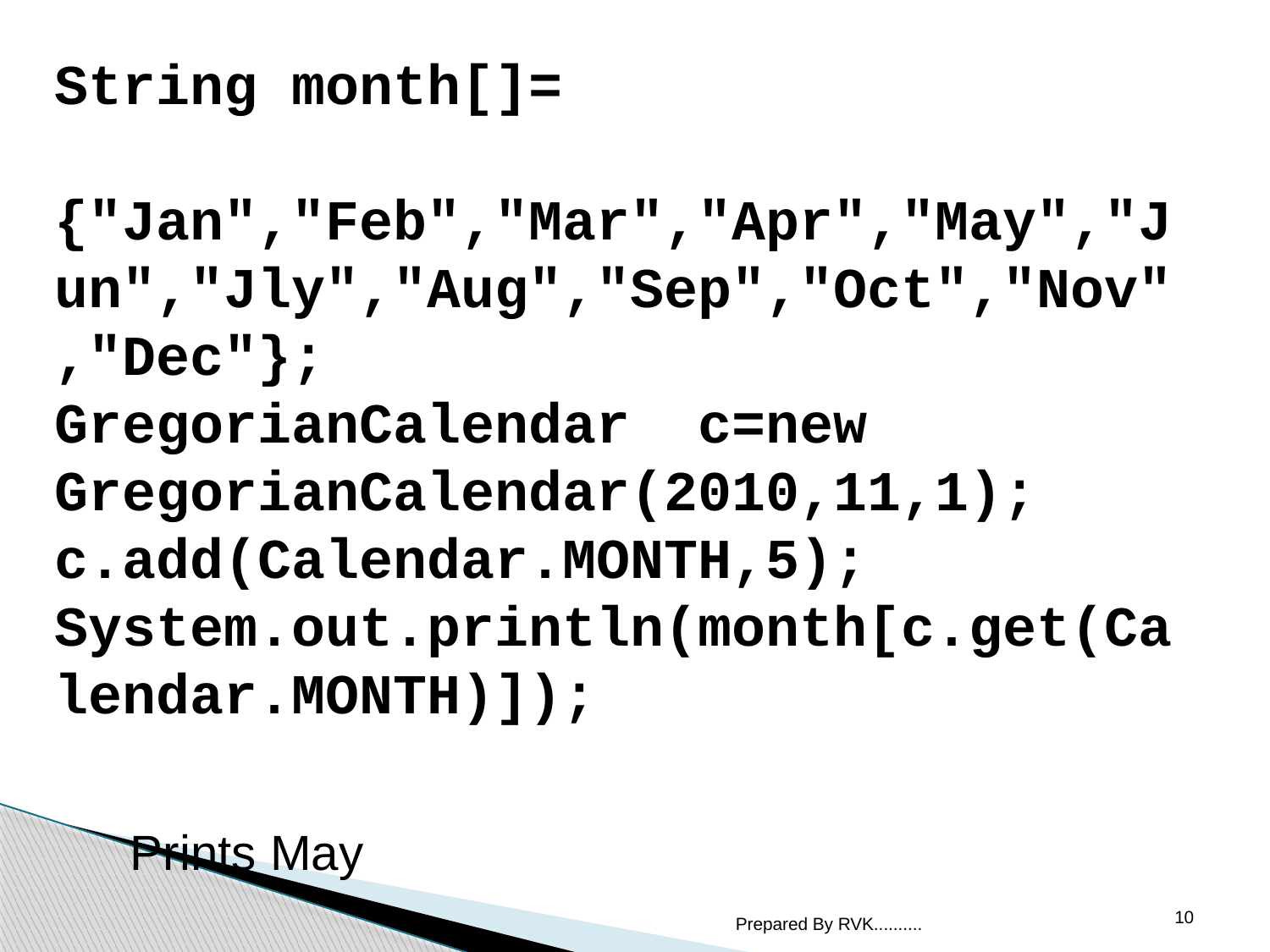

String month[]=

{"Jan","Feb","Mar","Apr","May","Jun","Jly","Aug","Sep","Oct","Nov","Dec"};
GregorianCalendar  c=new GregorianCalendar(2010,11,1);
c.add(Calendar.MONTH,5);
System.out.println(month[c.get(Calendar.MONTH)]);
Prints May
10
Prepared By RVK..........